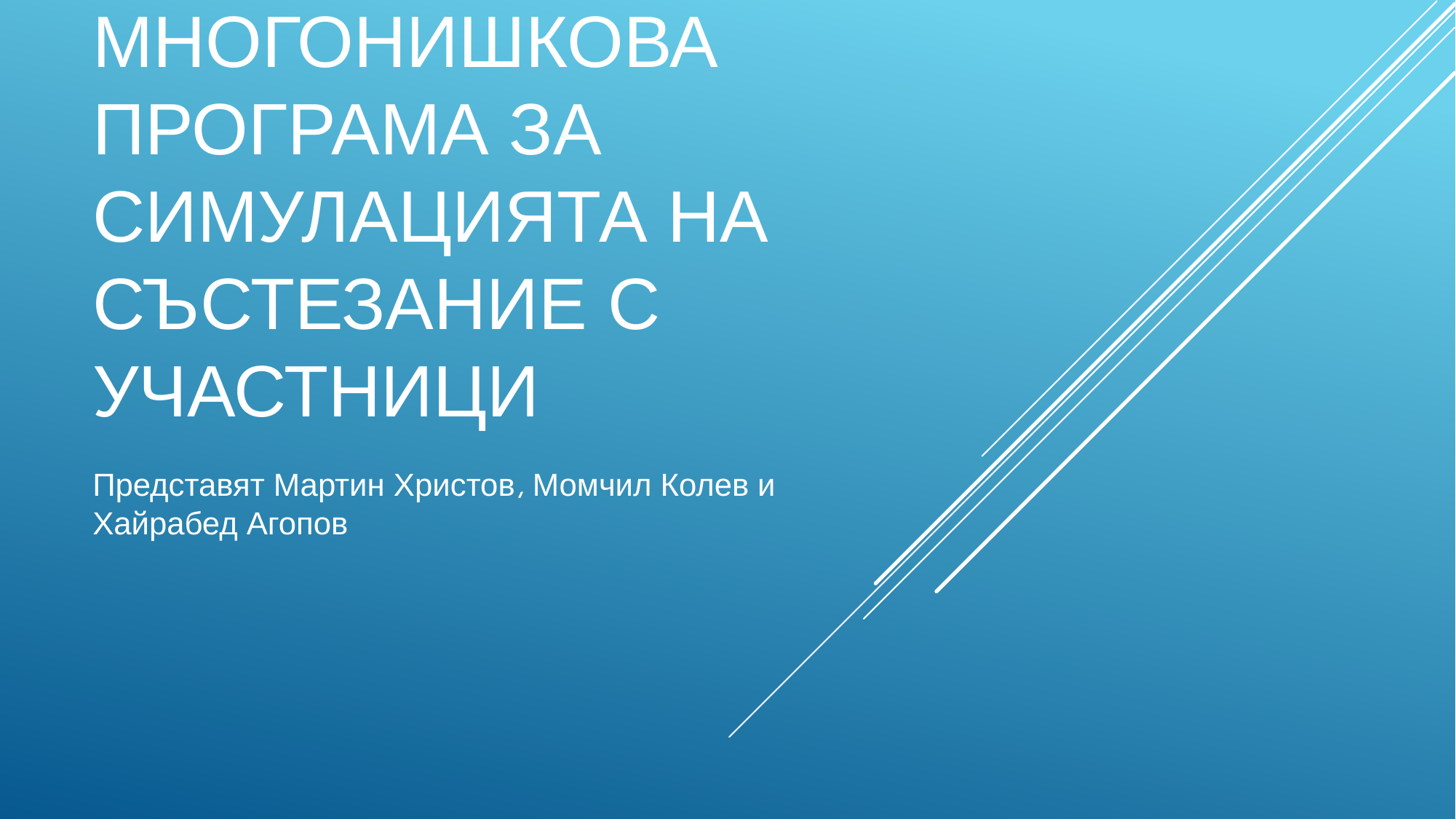

# многонишкова програма за симулацията на състезание с участници
Представят Мартин Христов, Момчил Колев и Хайрабед Агопов